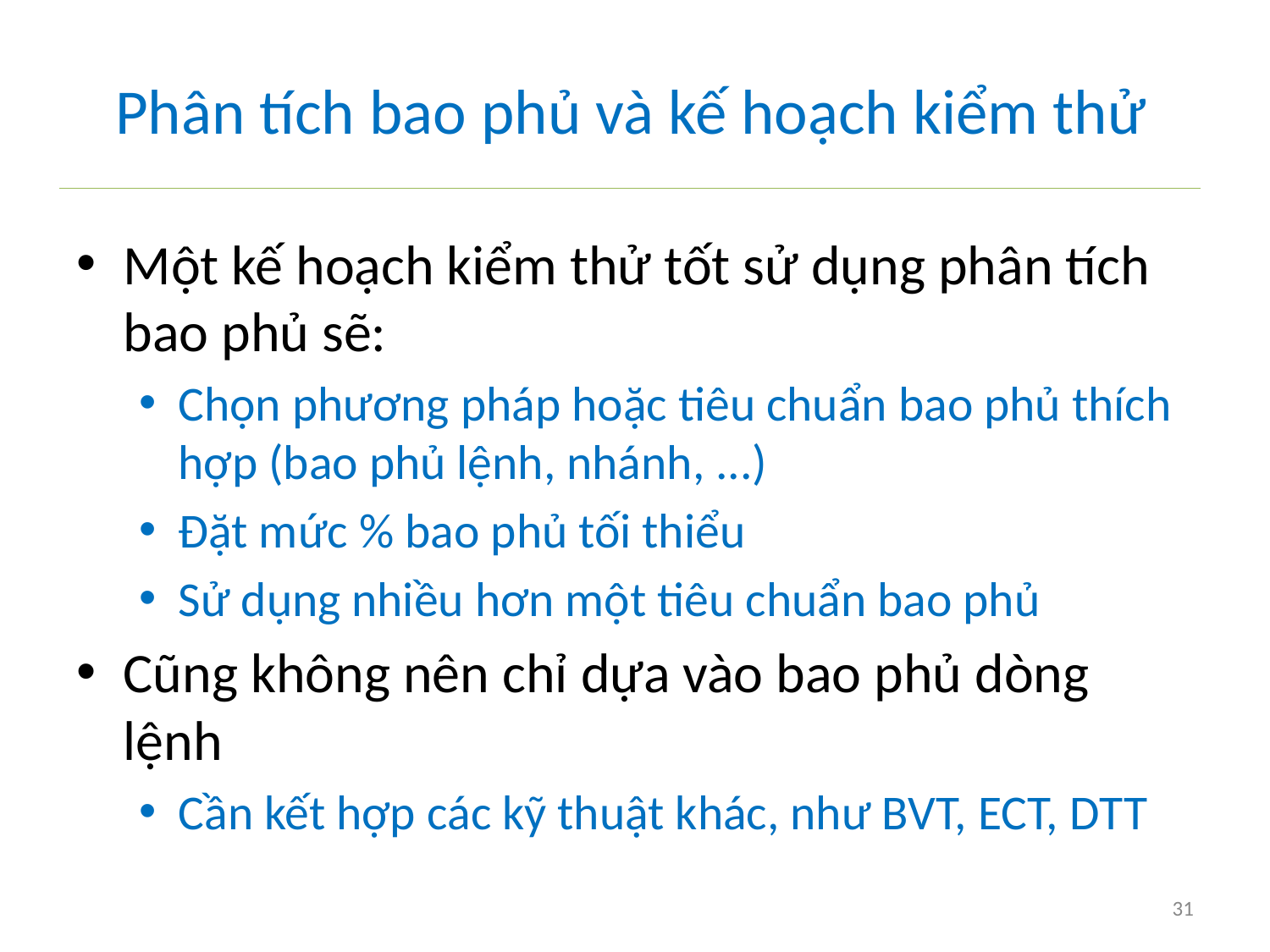

# Phân tích bao phủ và kế hoạch kiểm thử
Một kế hoạch kiểm thử tốt sử dụng phân tích bao phủ sẽ:
Chọn phương pháp hoặc tiêu chuẩn bao phủ thích hợp (bao phủ lệnh, nhánh, ...)
Đặt mức % bao phủ tối thiểu
Sử dụng nhiều hơn một tiêu chuẩn bao phủ
Cũng không nên chỉ dựa vào bao phủ dòng lệnh
Cần kết hợp các kỹ thuật khác, như BVT, ECT, DTT
31